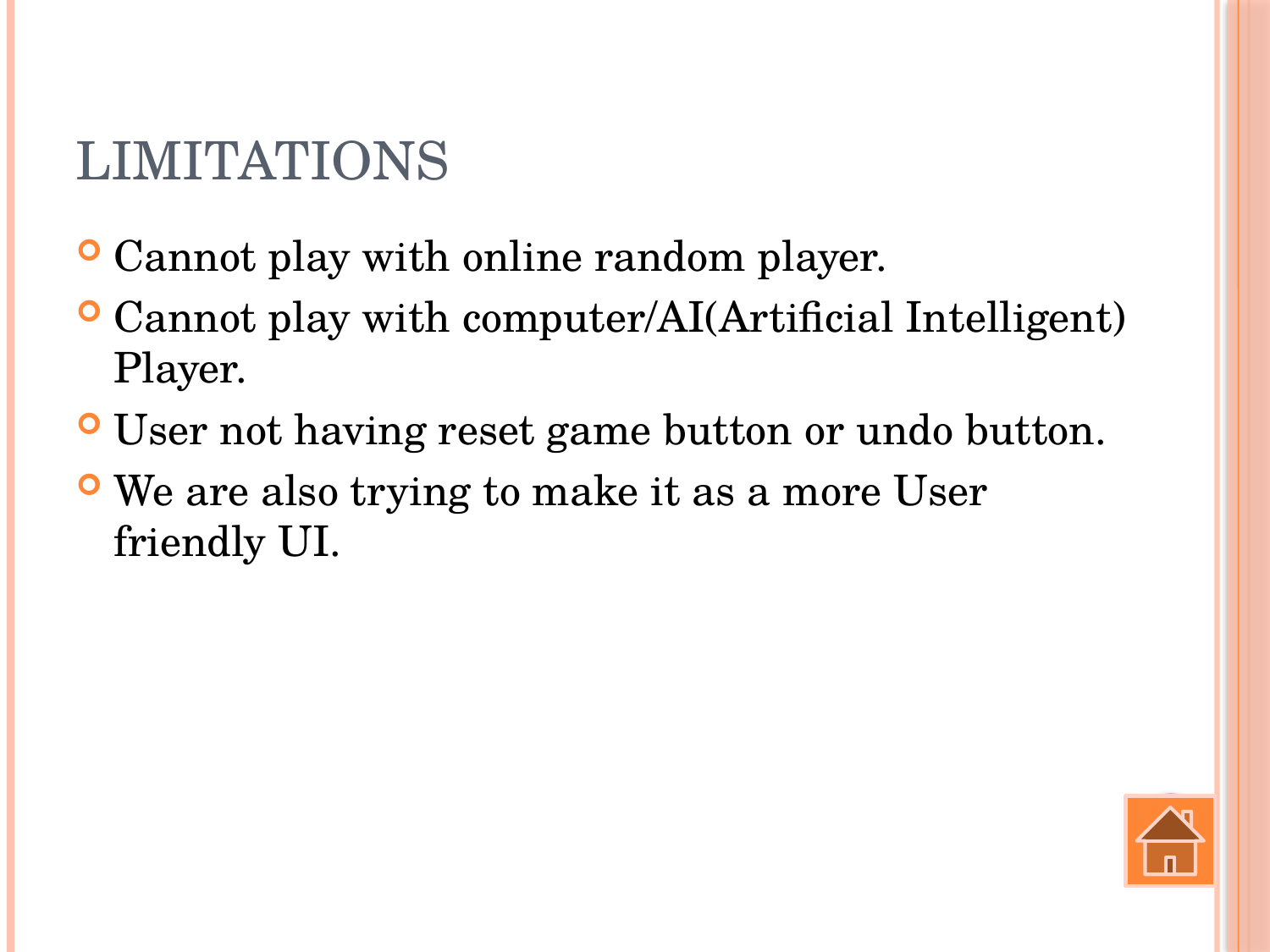

# Limitations
Cannot play with online random player.
Cannot play with computer/AI(Artificial Intelligent) Player.
User not having reset game button or undo button.
We are also trying to make it as a more User friendly UI.